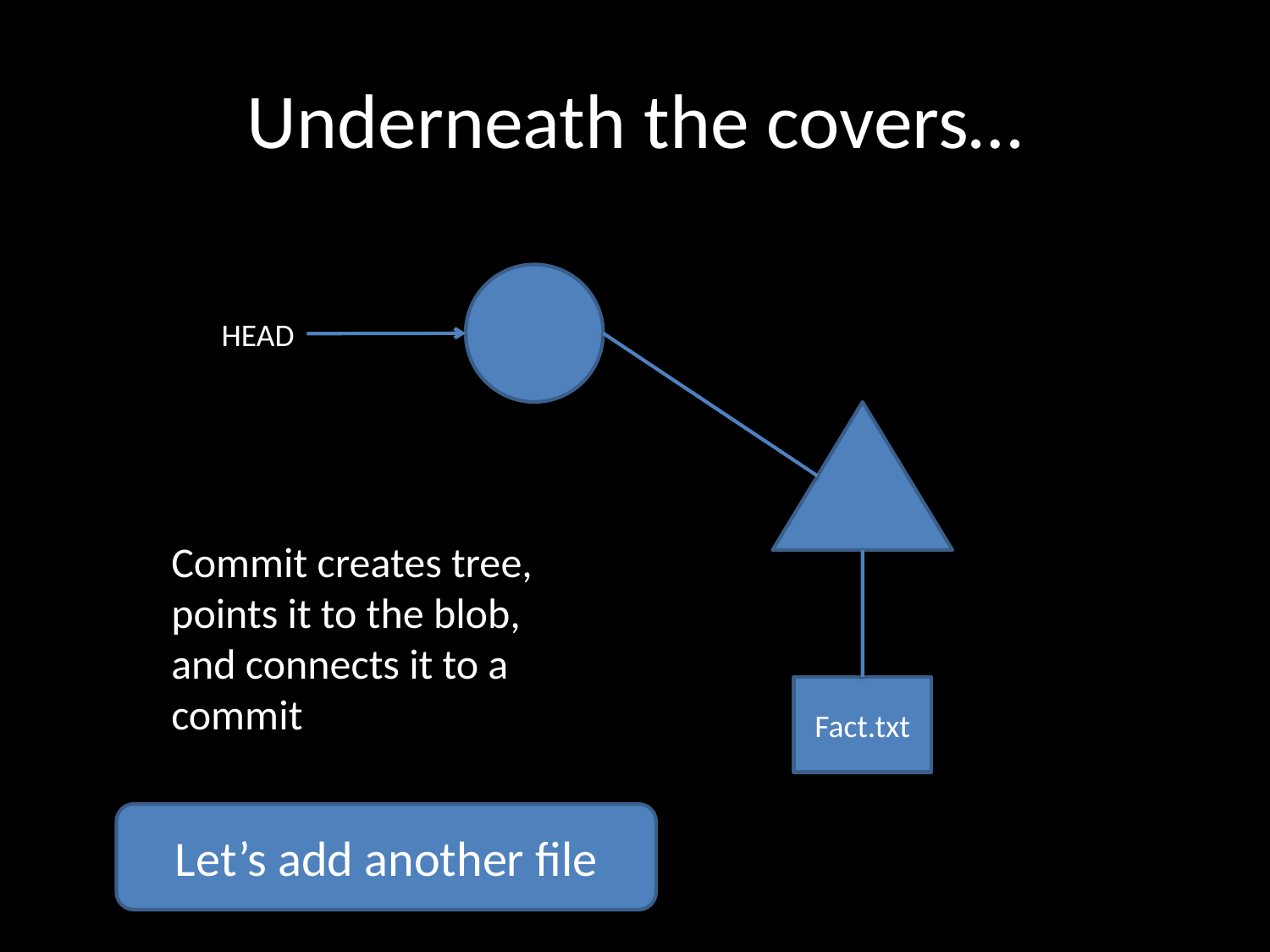

# Underneath the covers…

HEAD

Commit creates tree, points it to the blob, and connects it to a commit
Fact.txt
Let’s add another file